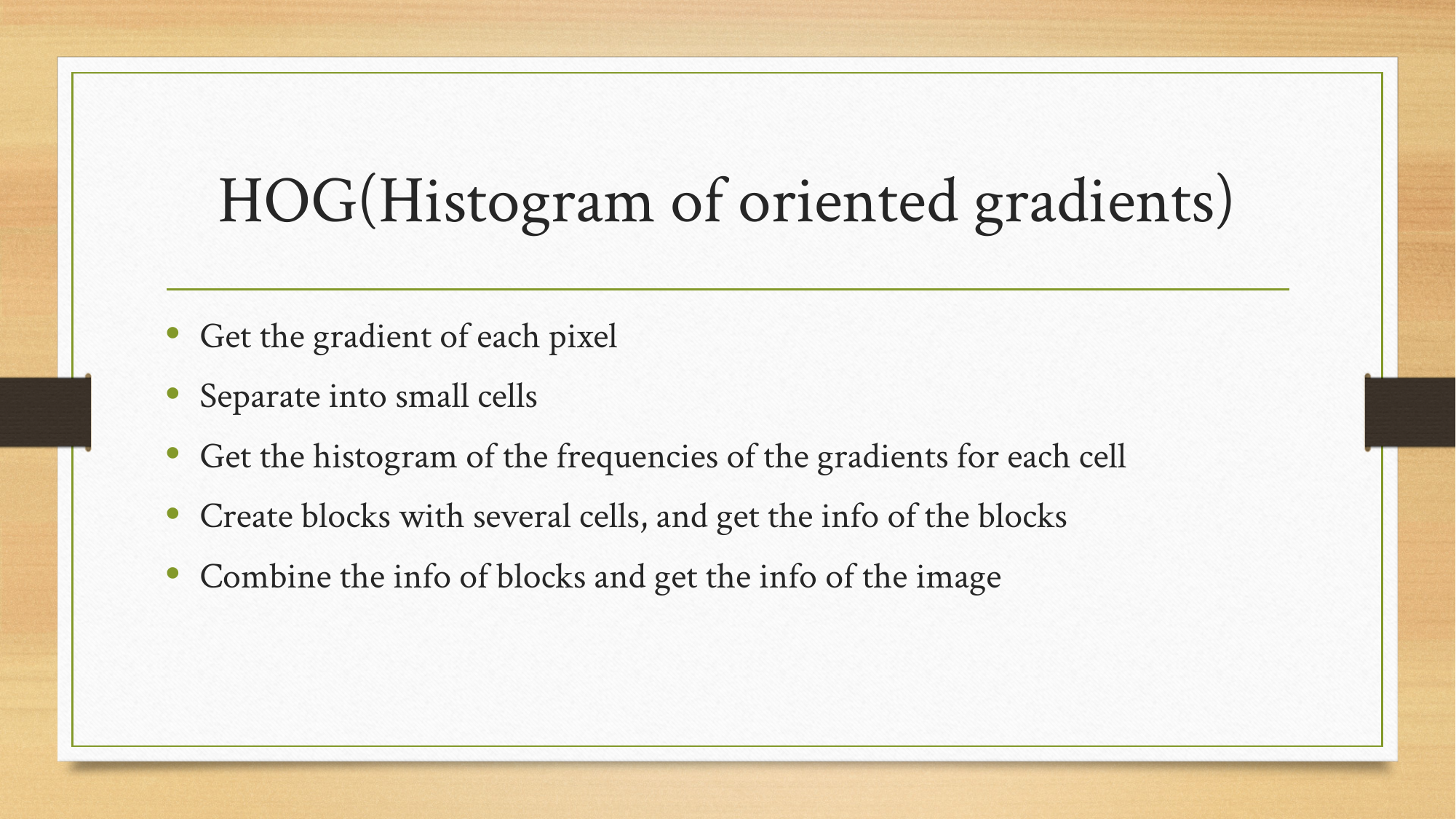

# HOG(Histogram of oriented gradients)
Get the gradient of each pixel
Separate into small cells
Get the histogram of the frequencies of the gradients for each cell
Create blocks with several cells, and get the info of the blocks
Combine the info of blocks and get the info of the image